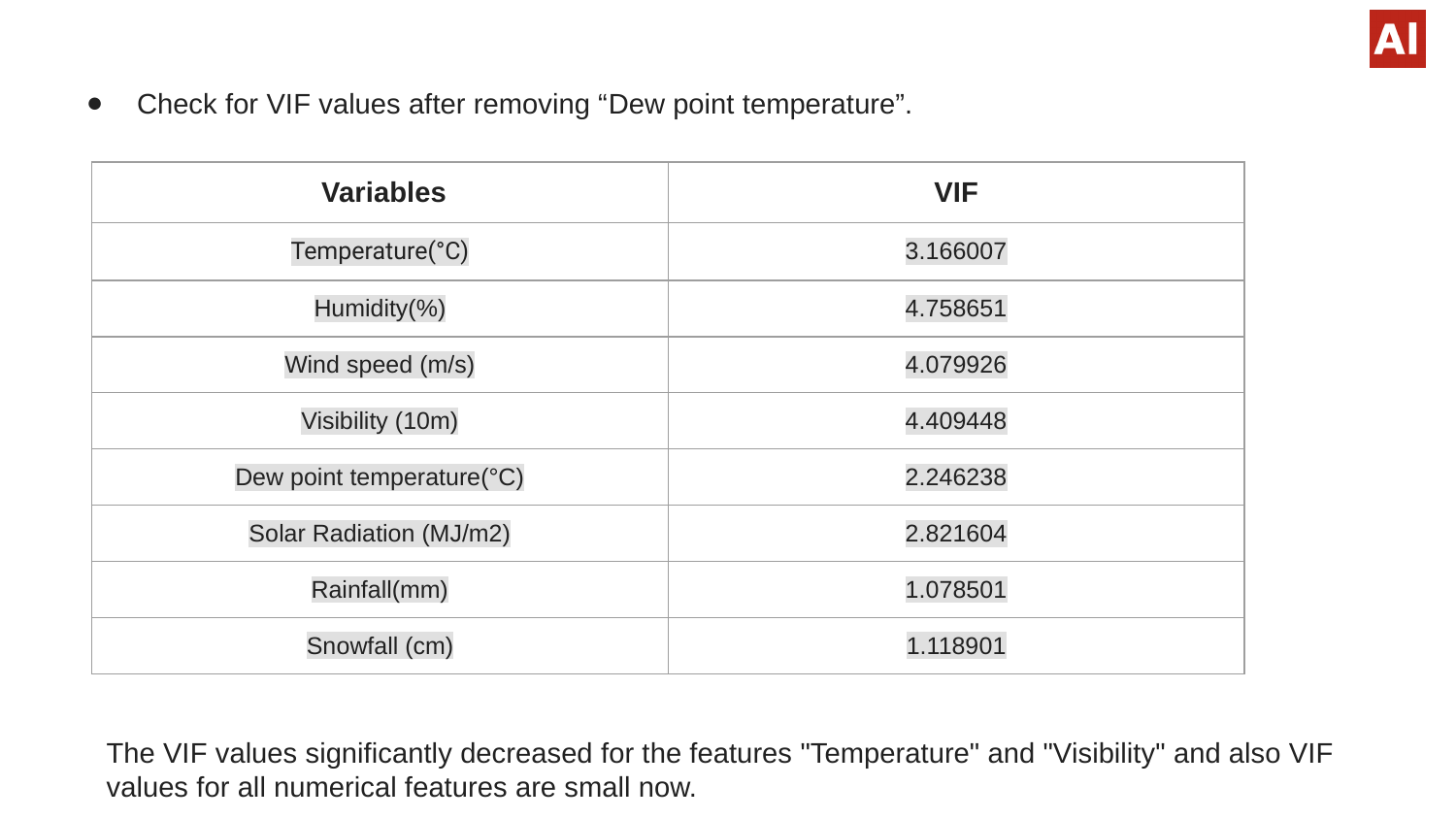

# Check for VIF values after removing “Dew point temperature”.

| Variables | VIF |
| --- | --- |
| Temperature(°C) | 3.166007 |
| Humidity(%) | 4.758651 |
| Wind speed (m/s) | 4.079926 |
| Visibility (10m) | 4.409448 |
| Dew point temperature(°C) | 2.246238 |
| Solar Radiation (MJ/m2) | 2.821604 |
| Rainfall(mm) | 1.078501 |
| Snowfall (cm) | 1.118901 |
The VIF values significantly decreased for the features "Temperature" and "Visibility" and also VIF values for all numerical features are small now.